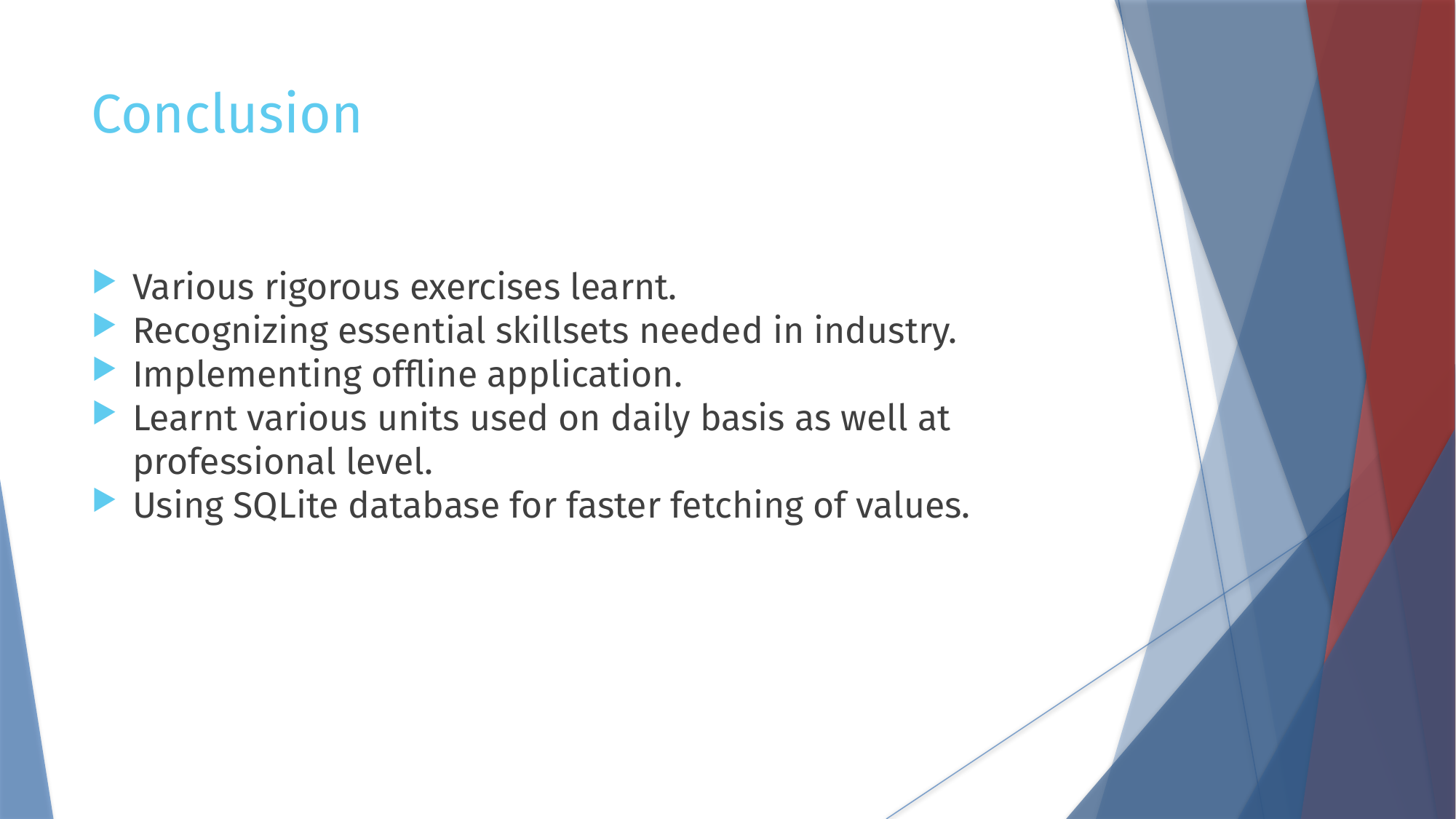

Conclusion
Various rigorous exercises learnt.
Recognizing essential skillsets needed in industry.
Implementing offline application.
Learnt various units used on daily basis as well at professional level.
Using SQLite database for faster fetching of values.